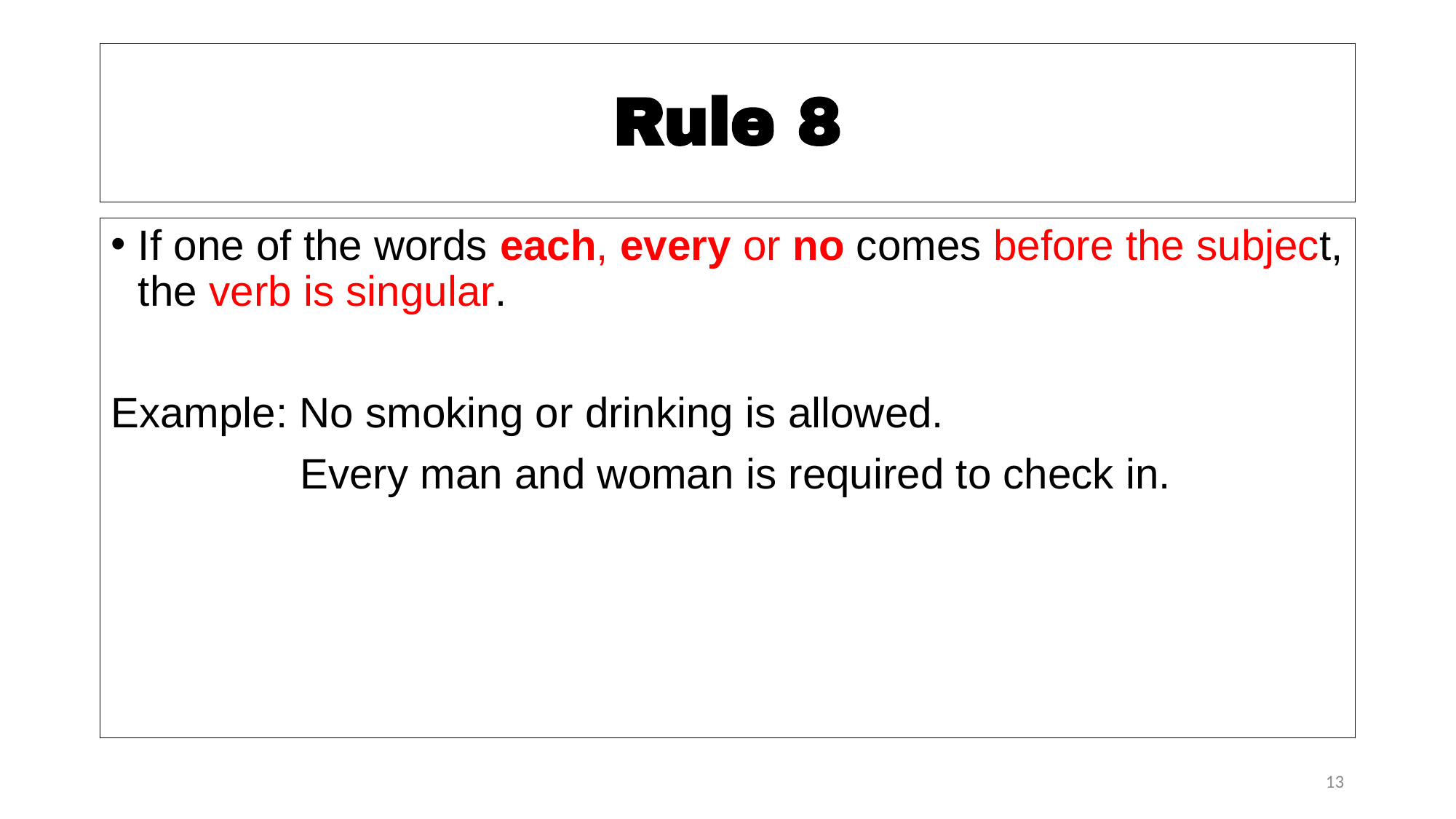

# Rule 8
If one of the words each, every or no comes before the subject, the verb is singular.

Example: No smoking or drinking is allowed.
                Every man and woman is required to check in.

13